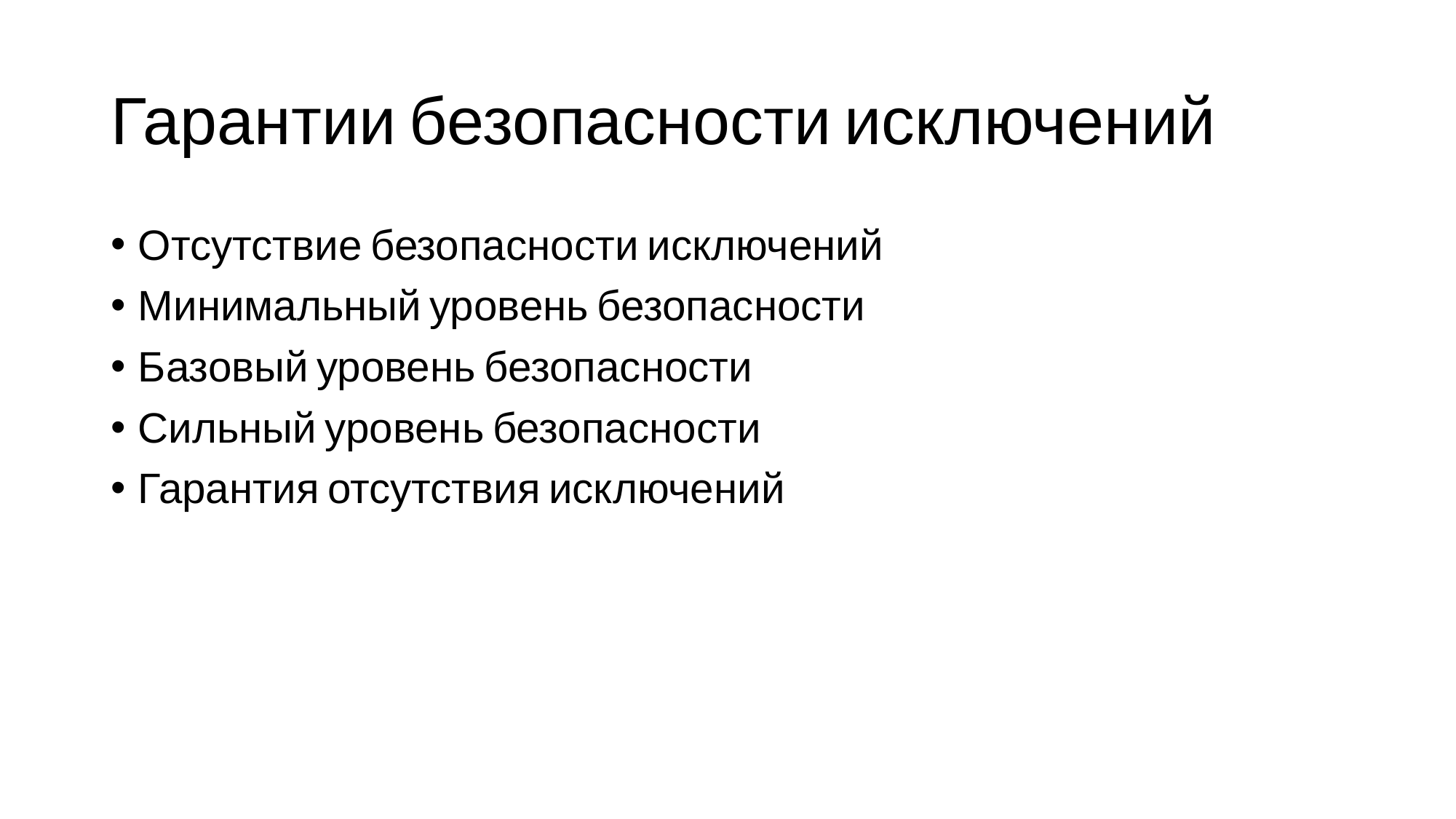

# Гарантии безопасности исключений
Отсутствие безопасности исключений
Минимальный уровень безопасности
Базовый уровень безопасности
Сильный уровень безопасности
Гарантия отсутствия исключений